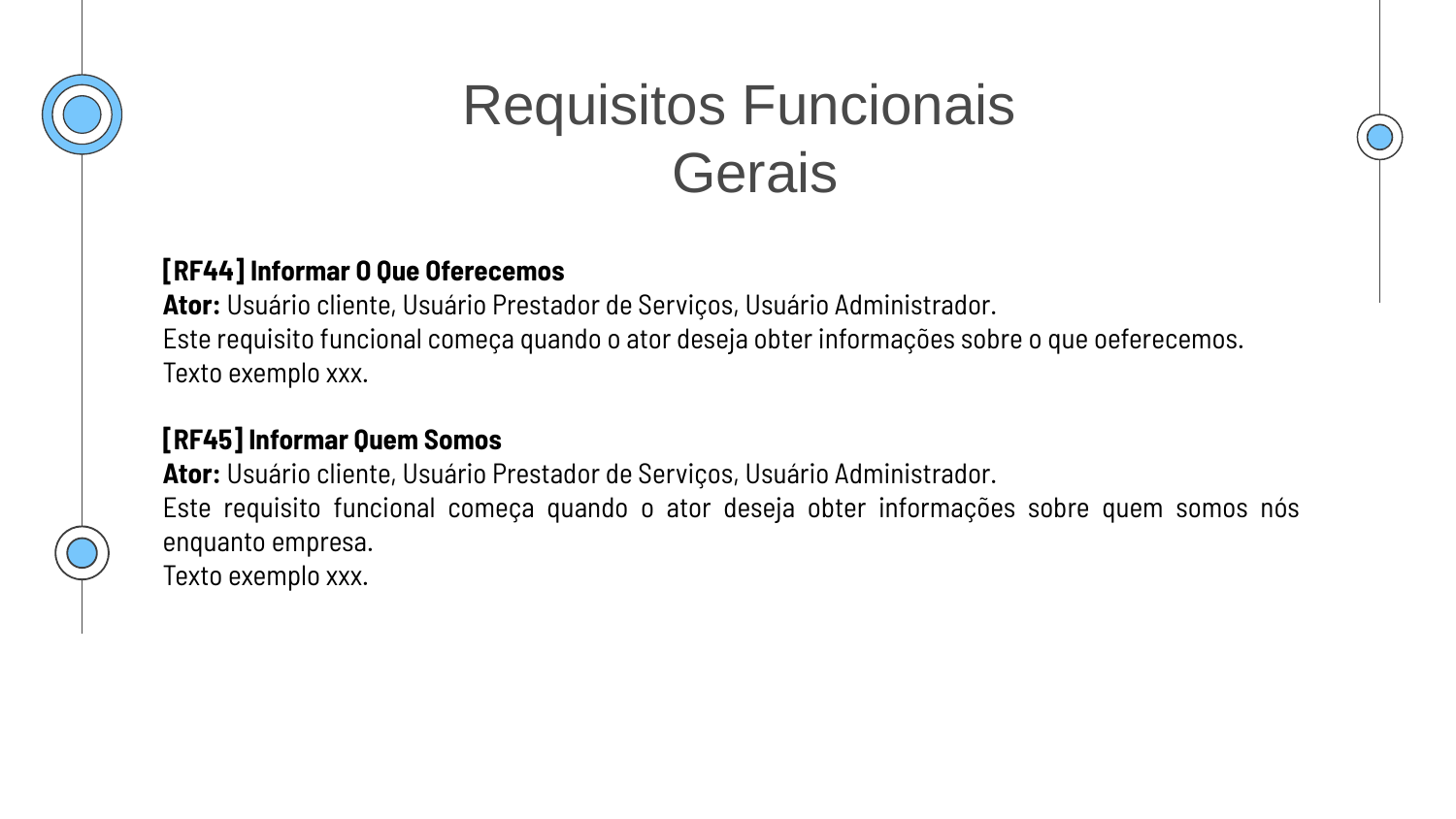

# Requisitos Funcionais  Gerais
[RF44] Informar O Que Oferecemos
Ator: Usuário cliente, Usuário Prestador de Serviços, Usuário Administrador.
Este requisito funcional começa quando o ator deseja obter informações sobre o que oeferecemos.
Texto exemplo xxx.

[RF45] Informar Quem Somos
Ator: Usuário cliente, Usuário Prestador de Serviços, Usuário Administrador.
Este requisito funcional começa quando o ator deseja obter informações sobre quem somos nós enquanto empresa.
Texto exemplo xxx.